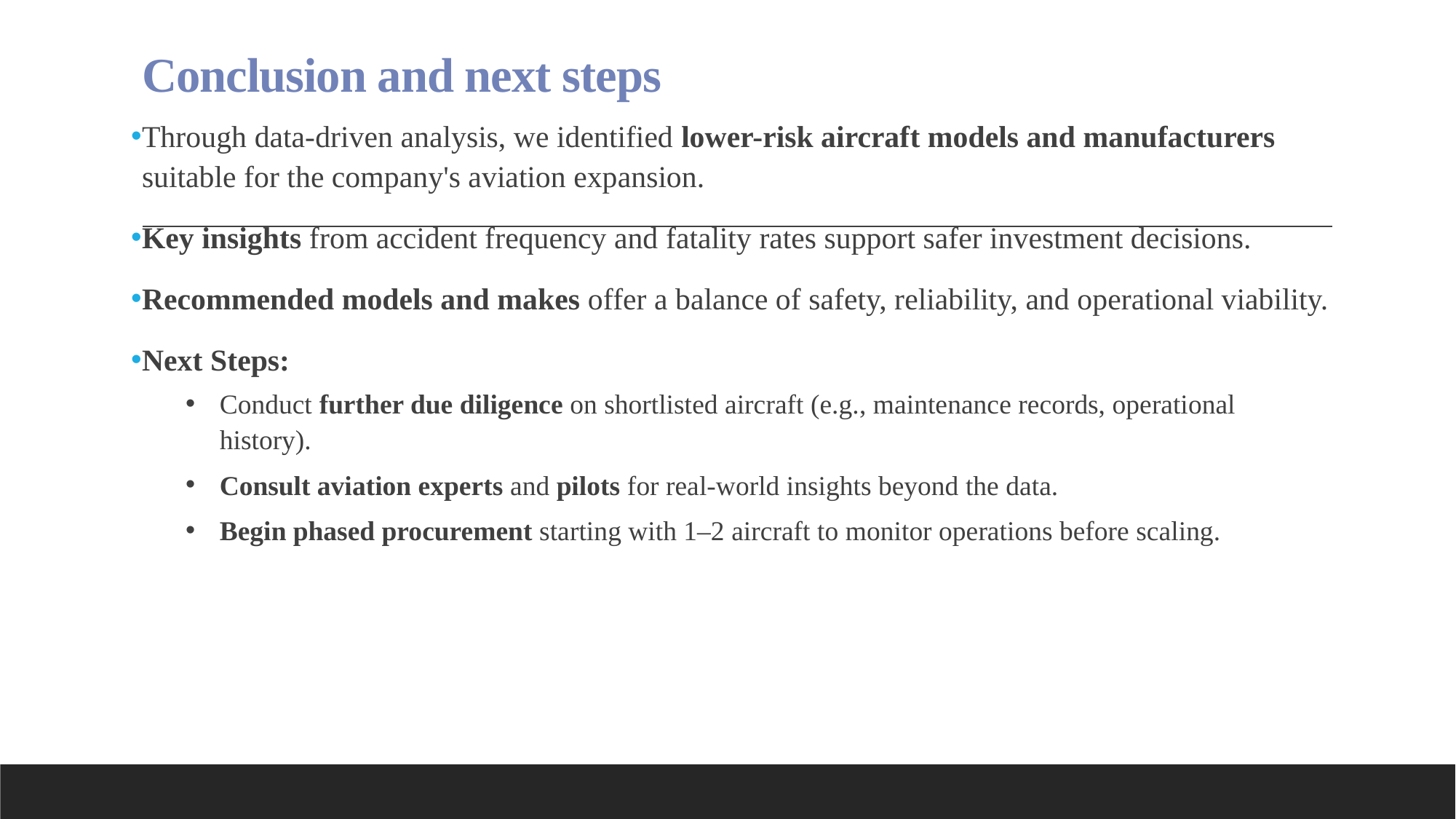

# Conclusion and next steps
Through data-driven analysis, we identified lower-risk aircraft models and manufacturers suitable for the company's aviation expansion.
Key insights from accident frequency and fatality rates support safer investment decisions.
Recommended models and makes offer a balance of safety, reliability, and operational viability.
Next Steps:
Conduct further due diligence on shortlisted aircraft (e.g., maintenance records, operational history).
Consult aviation experts and pilots for real-world insights beyond the data.
Begin phased procurement starting with 1–2 aircraft to monitor operations before scaling.